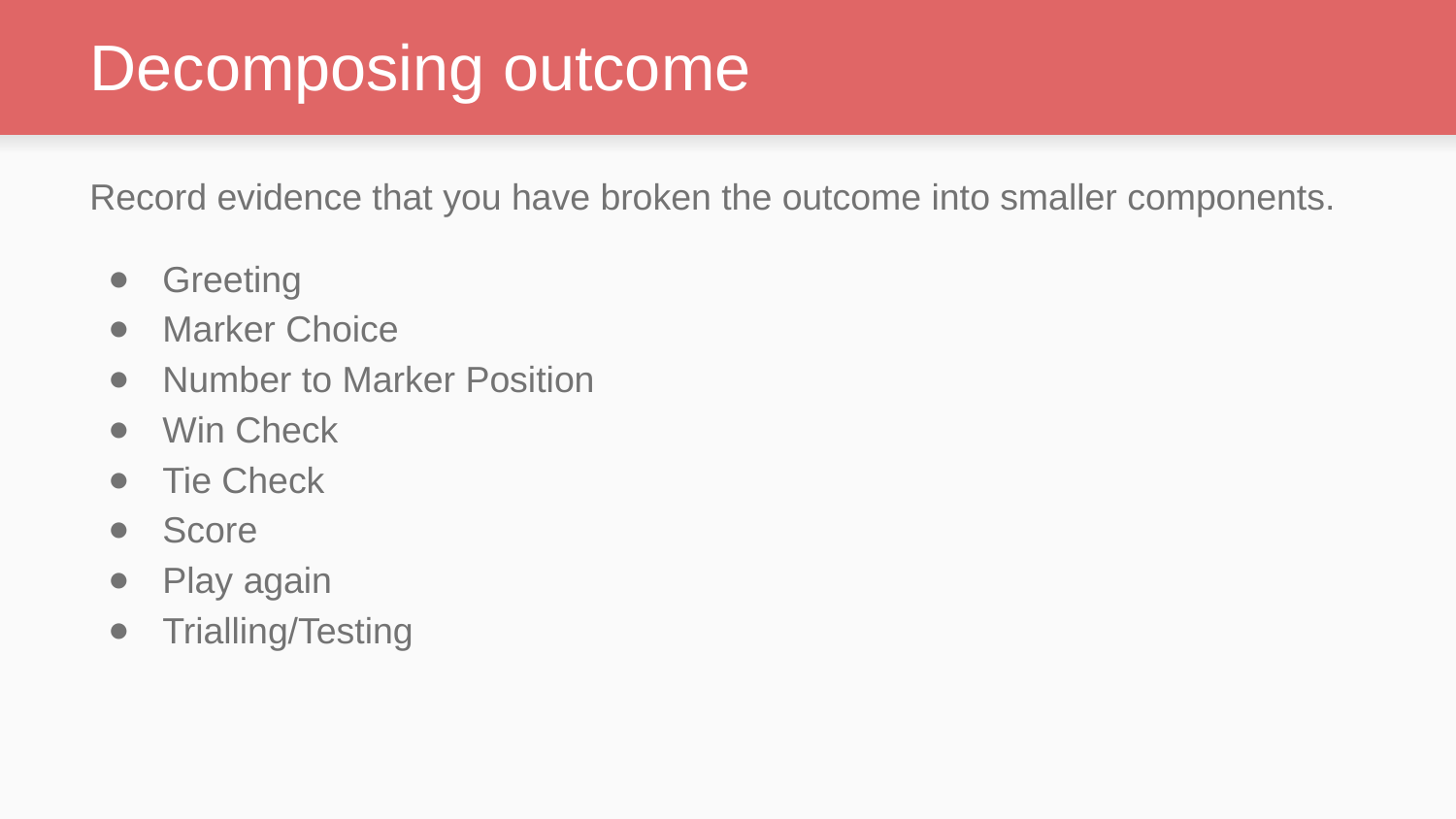

# Decomposing outcome
Record evidence that you have broken the outcome into smaller components.
Greeting
Marker Choice
Number to Marker Position
Win Check
Tie Check
Score
Play again
Trialling/Testing